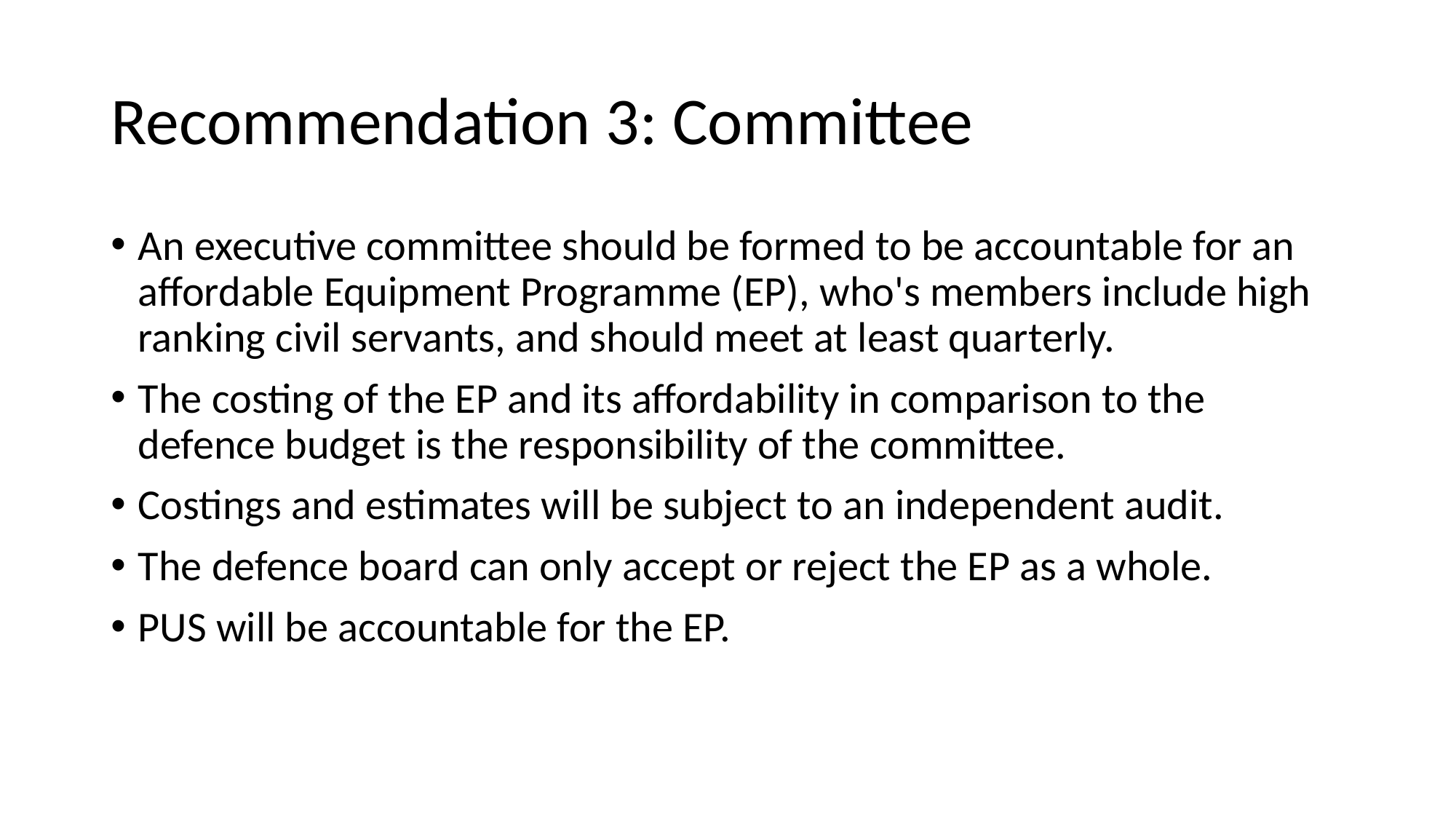

# Recommendation 3: Committee
An executive committee should be formed to be accountable for an affordable Equipment Programme (EP), who's members include high ranking civil servants, and should meet at least quarterly.
The costing of the EP and its affordability in comparison to the defence budget is the responsibility of the committee.
Costings and estimates will be subject to an independent audit.
The defence board can only accept or reject the EP as a whole.
PUS will be accountable for the EP.